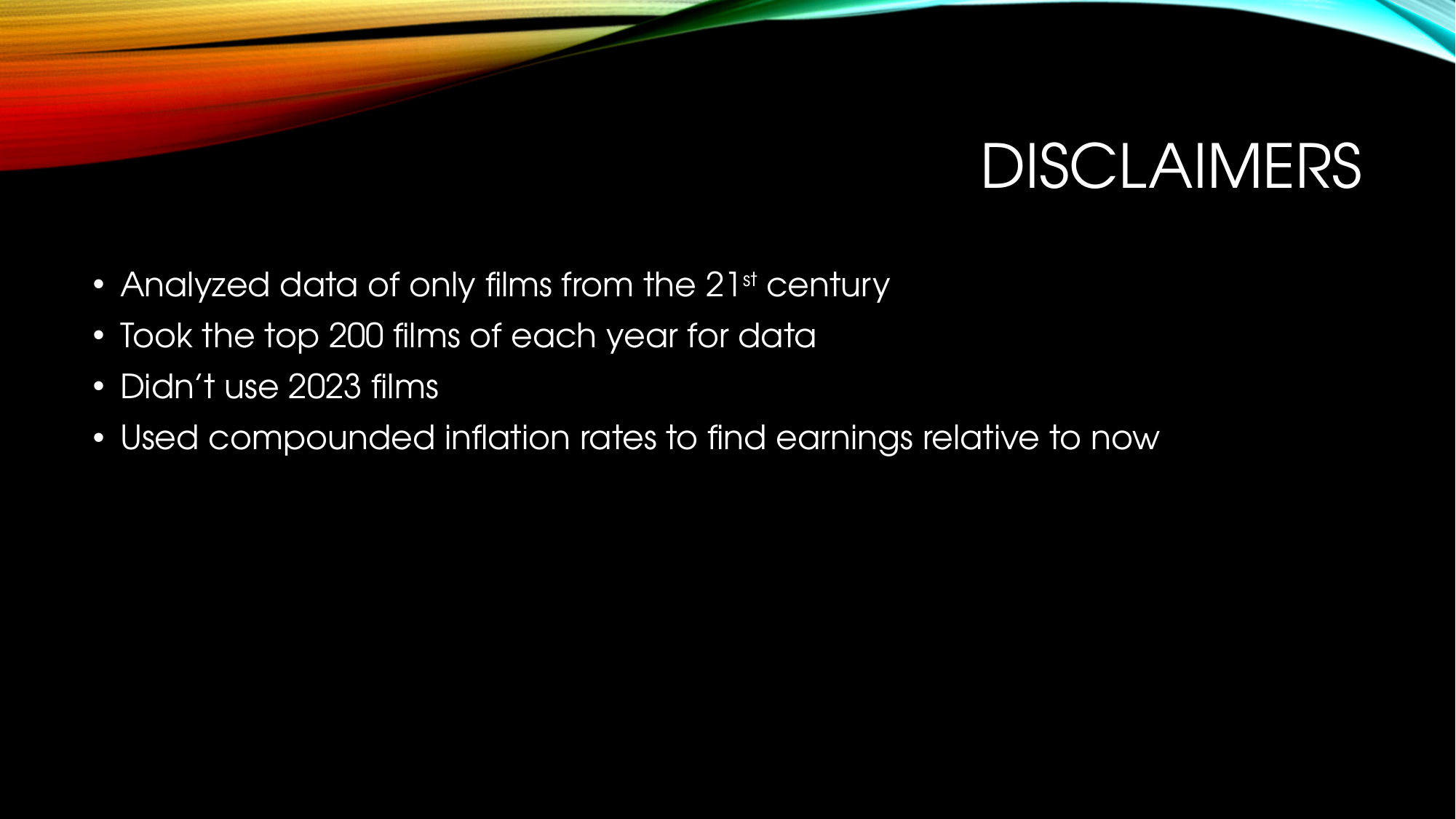

# Disclaimers
Analyzed data of only films from the 21st century
Took the top 200 films of each year for data
Didn’t use 2023 films
Used compounded inflation rates to find earnings relative to now